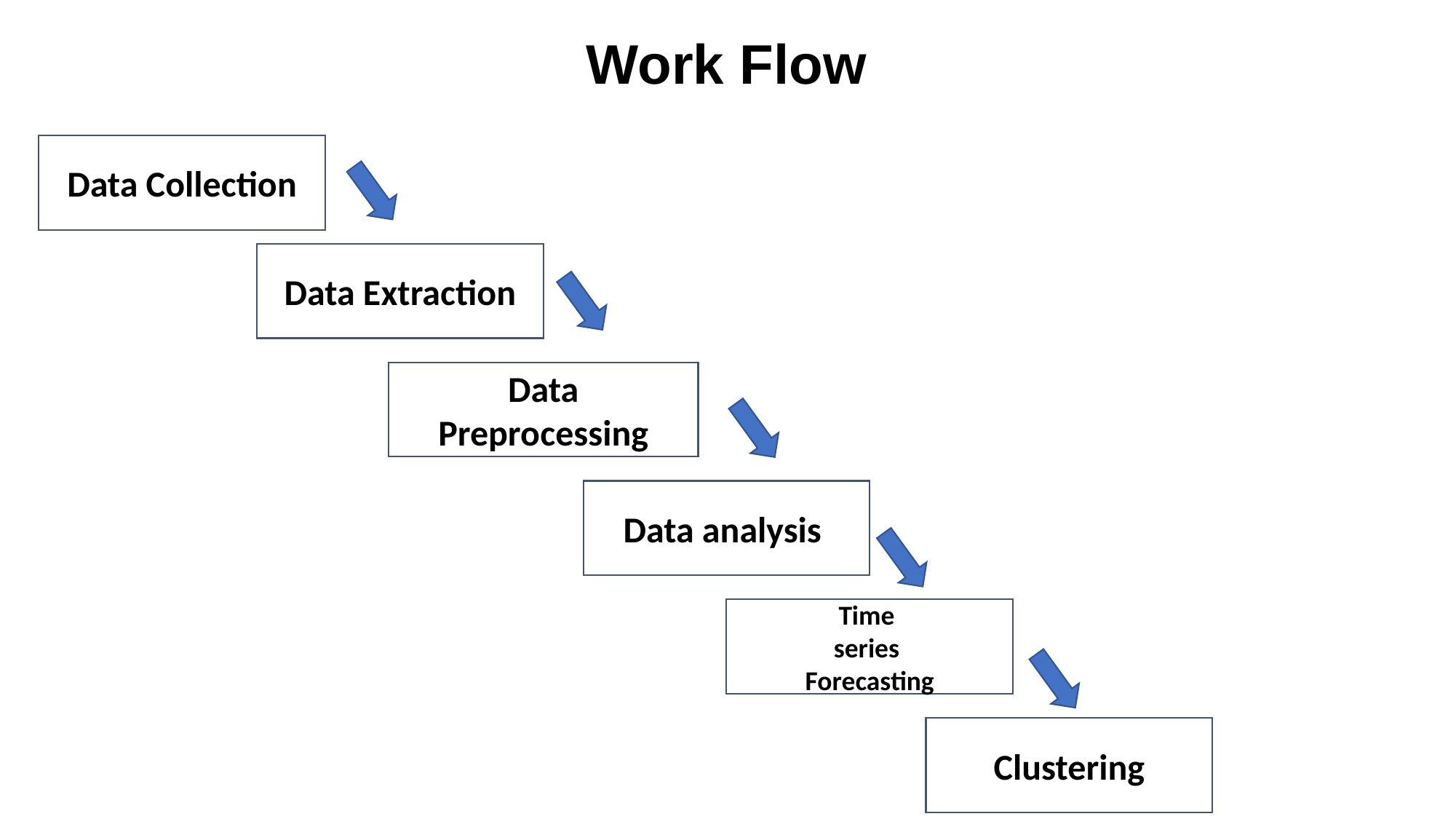

Work Flow
Data Collection

Data Extraction

Data Preprocessing

Data analysis

Time
series
Forecasting

Clustering